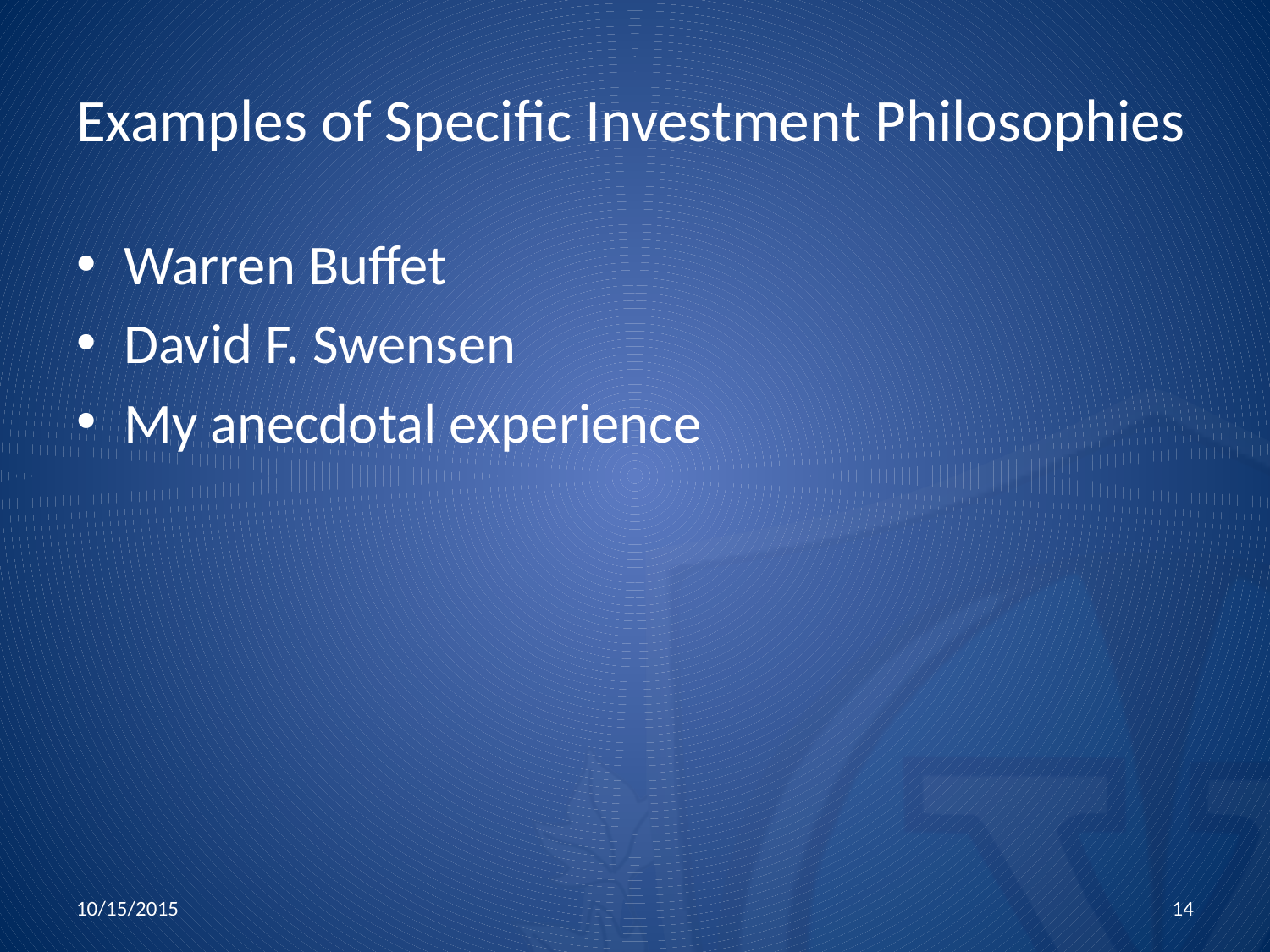

# Examples of Specific Investment Philosophies
Warren Buffet
David F. Swensen
My anecdotal experience
10/15/2015
14